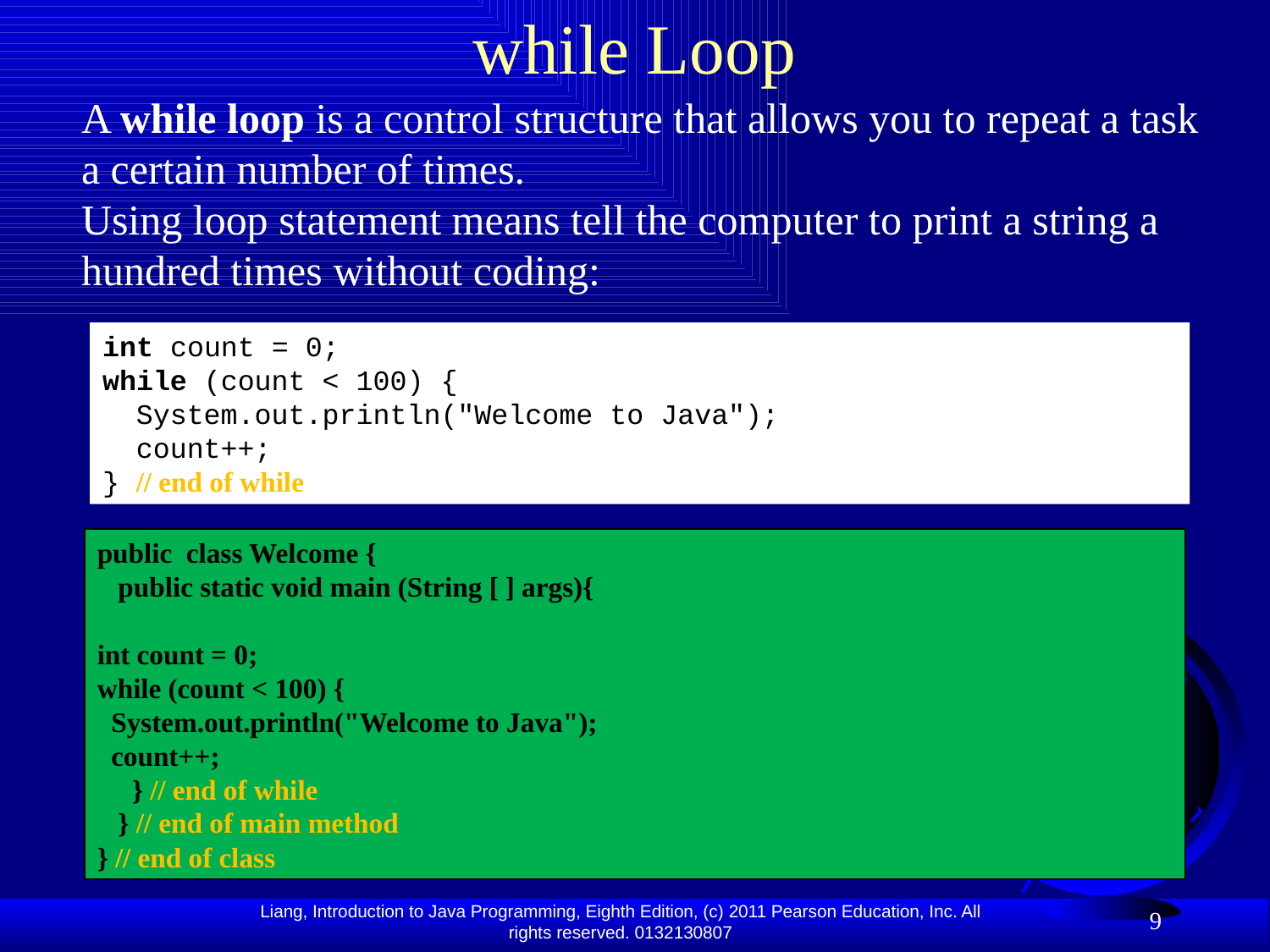

# while Loop
A while loop is a control structure that allows you to repeat a task a certain number of times.
Using loop statement means tell the computer to print a string a hundred times without coding:

int count = 0;
while (count < 100) {
  System.out.println("Welcome to Java");
  count++;
} // end of while

public  class Welcome {
   public static void main (String [ ] args){
int count = 0;
while (count < 100) {
  System.out.println("Welcome to Java");
  count++;
     } // end of while
   } // end of main method
} // end of class

9